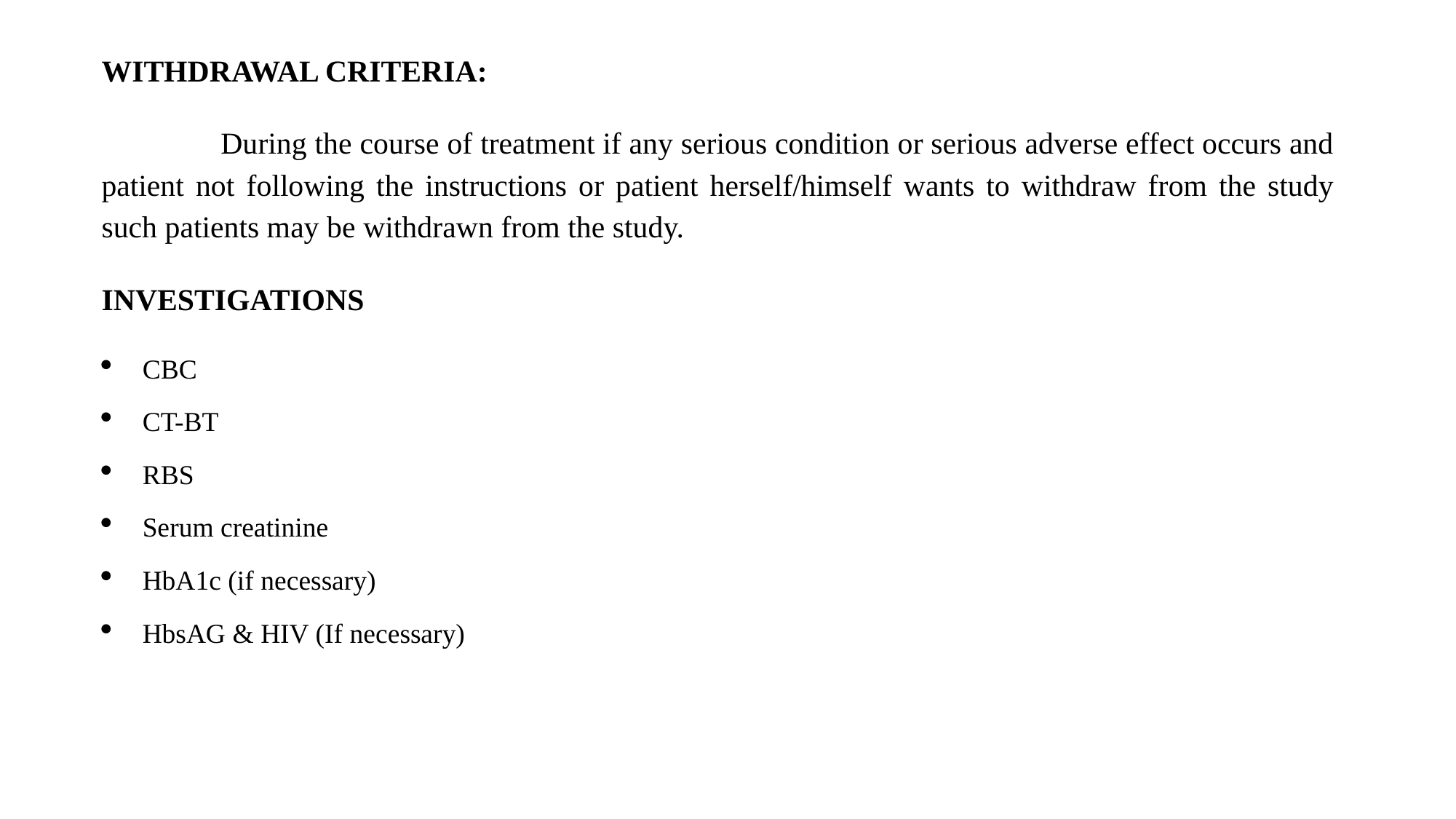

WITHDRAWAL CRITERIA:
               During the course of treatment if any serious condition or serious adverse effect occurs and patient not following the instructions or patient herself/himself wants to withdraw from the study such patients may be withdrawn from the study.
INVESTIGATIONS
CBC
CT-BT
RBS
Serum creatinine
HbA1c (if necessary)
HbsAG & HIV (If necessary)